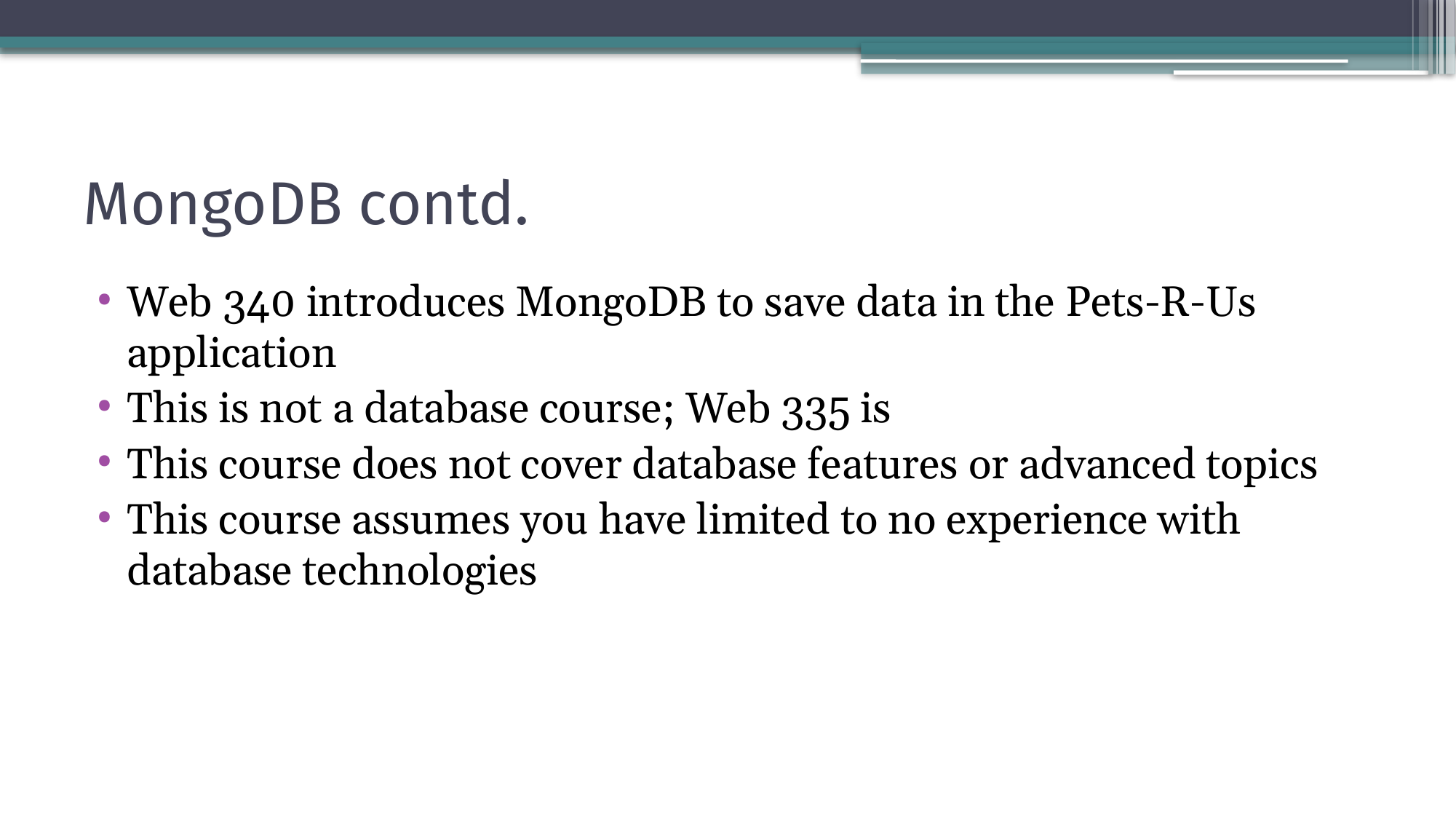

# MongoDB contd.
Web 340 introduces MongoDB to save data in the Pets-R-Us application
This is not a database course; Web 335 is
This course does not cover database features or advanced topics
This course assumes you have limited to no experience with database technologies